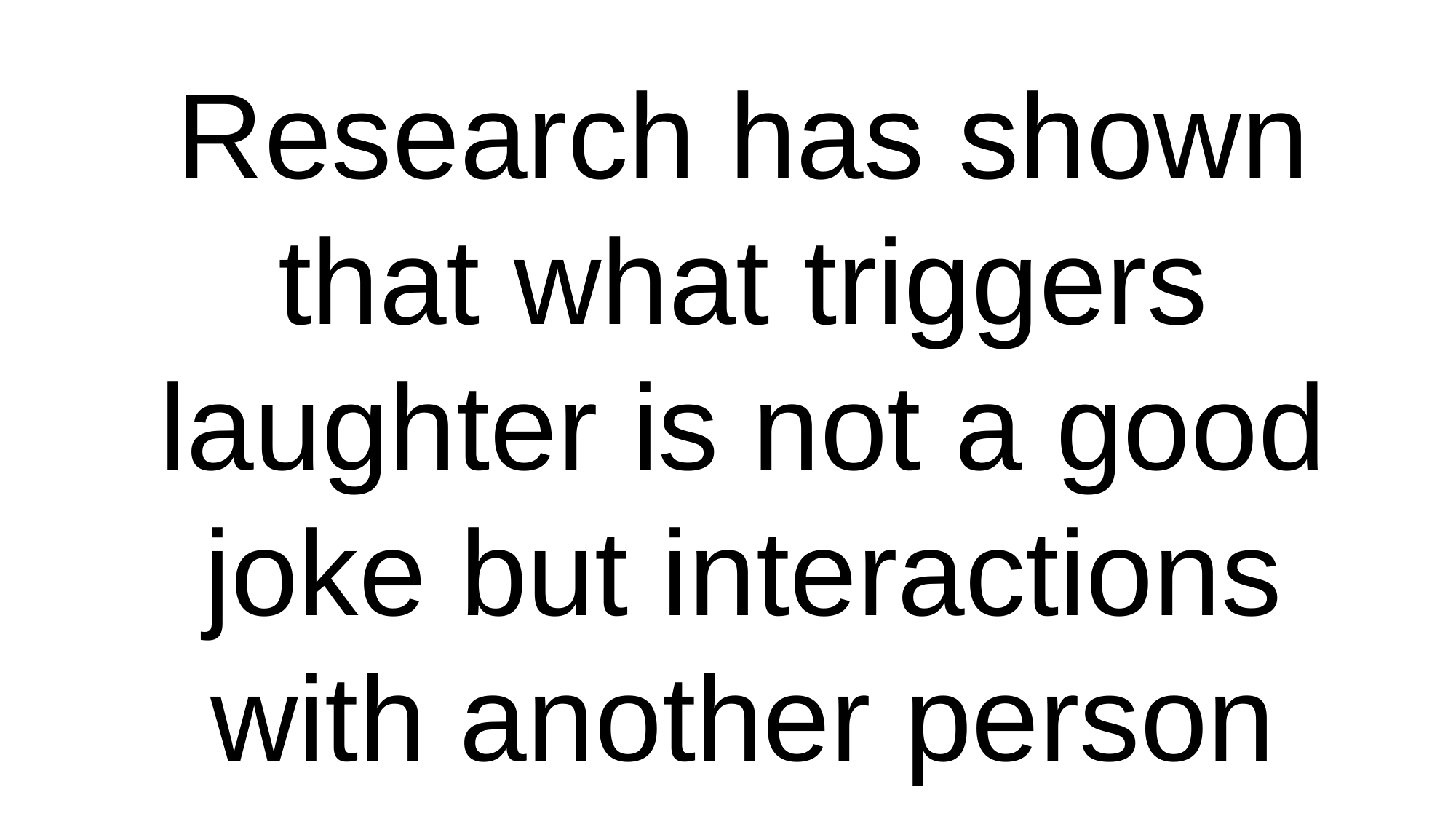

Research has shown that what triggers laughter is not a good joke but interactions with another person